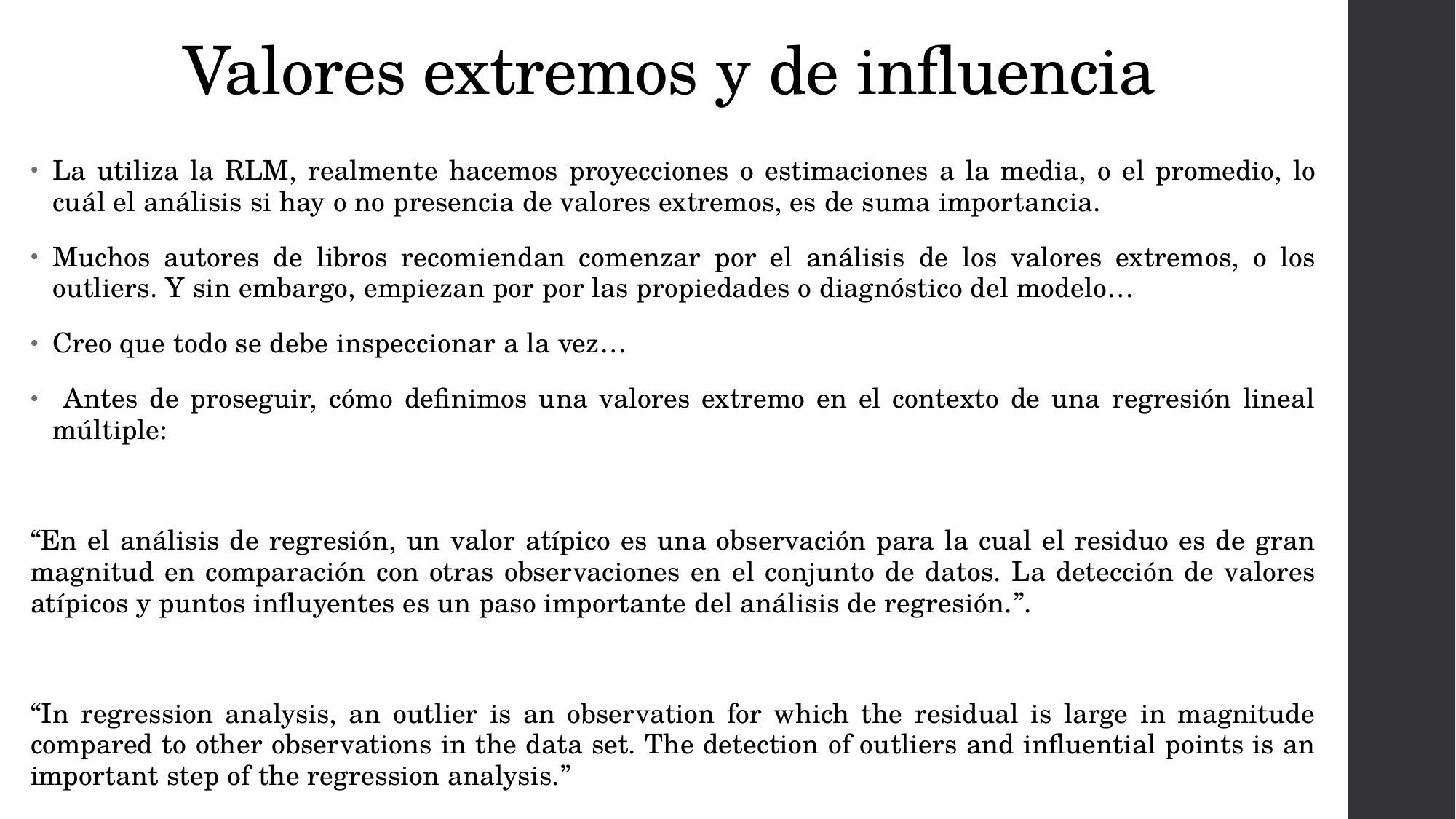

# Valores extremos y de influencia
La utiliza la RLM, realmente hacemos proyecciones o estimaciones a la media, o el promedio, lo cuál el análisis si hay o no presencia de valores extremos, es de suma importancia.
Muchos autores de libros recomiendan comenzar por el análisis de los valores extremos, o los outliers. Y sin embargo, empiezan por por las propiedades o diagnóstico del modelo…
Creo que todo se debe inspeccionar a la vez…
 Antes de proseguir, cómo definimos una valores extremo en el contexto de una regresión lineal múltiple:

“En el análisis de regresión, un valor atípico es una observación para la cual el residuo es de gran magnitud en comparación con otras observaciones en el conjunto de datos. La detección de valores atípicos y puntos influyentes es un paso importante del análisis de regresión.”.

“In regression analysis, an outlier is an observation for which the residual is large in magnitude compared to other observations in the data set. The detection of outliers and influential points is an important step of the regression analysis.”